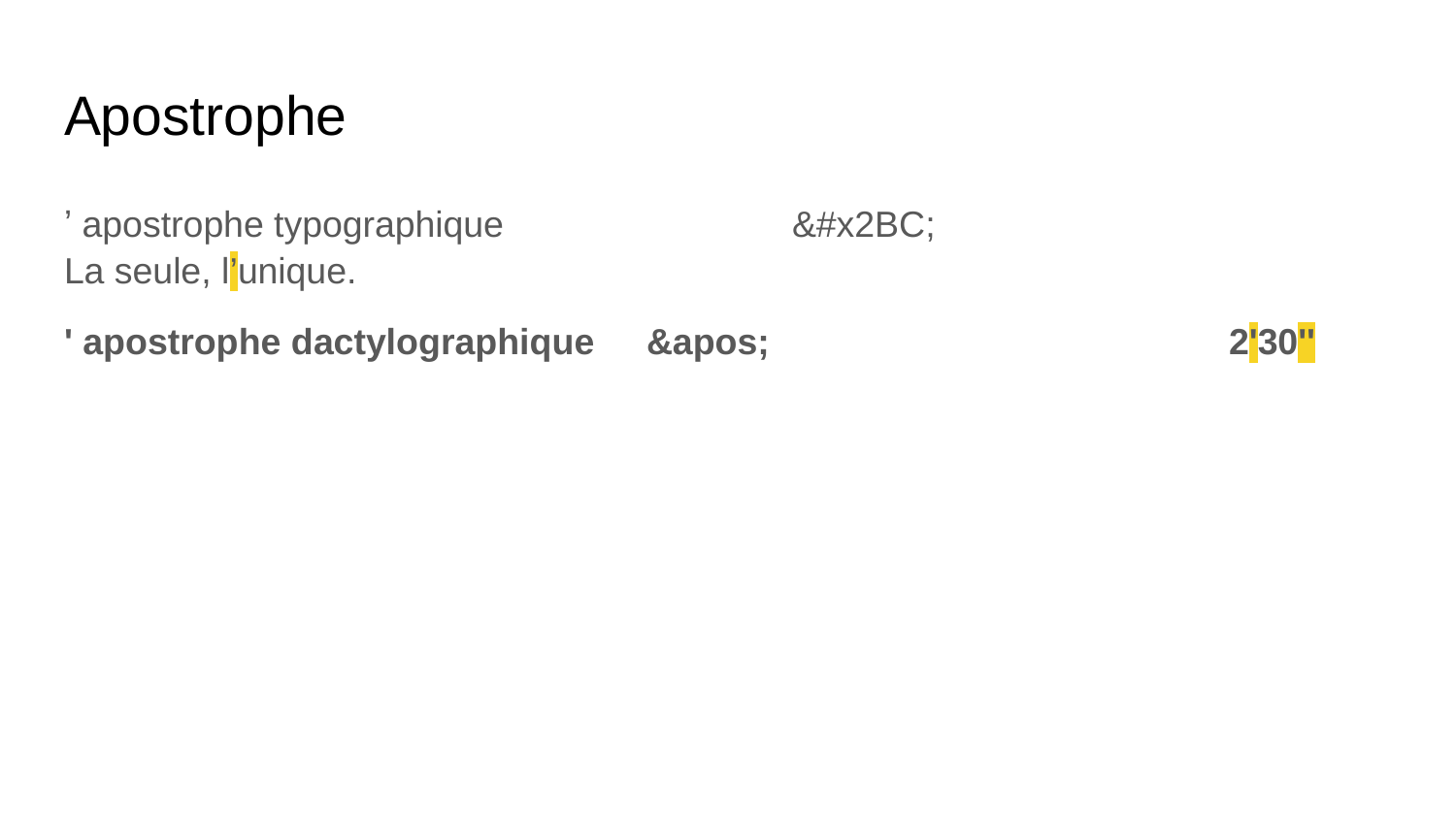

# Apostrophe
ʼ apostrophe typographique 		&#x2BC;				La seule, l’unique.
' apostrophe dactylographique	&apos;				2'30''